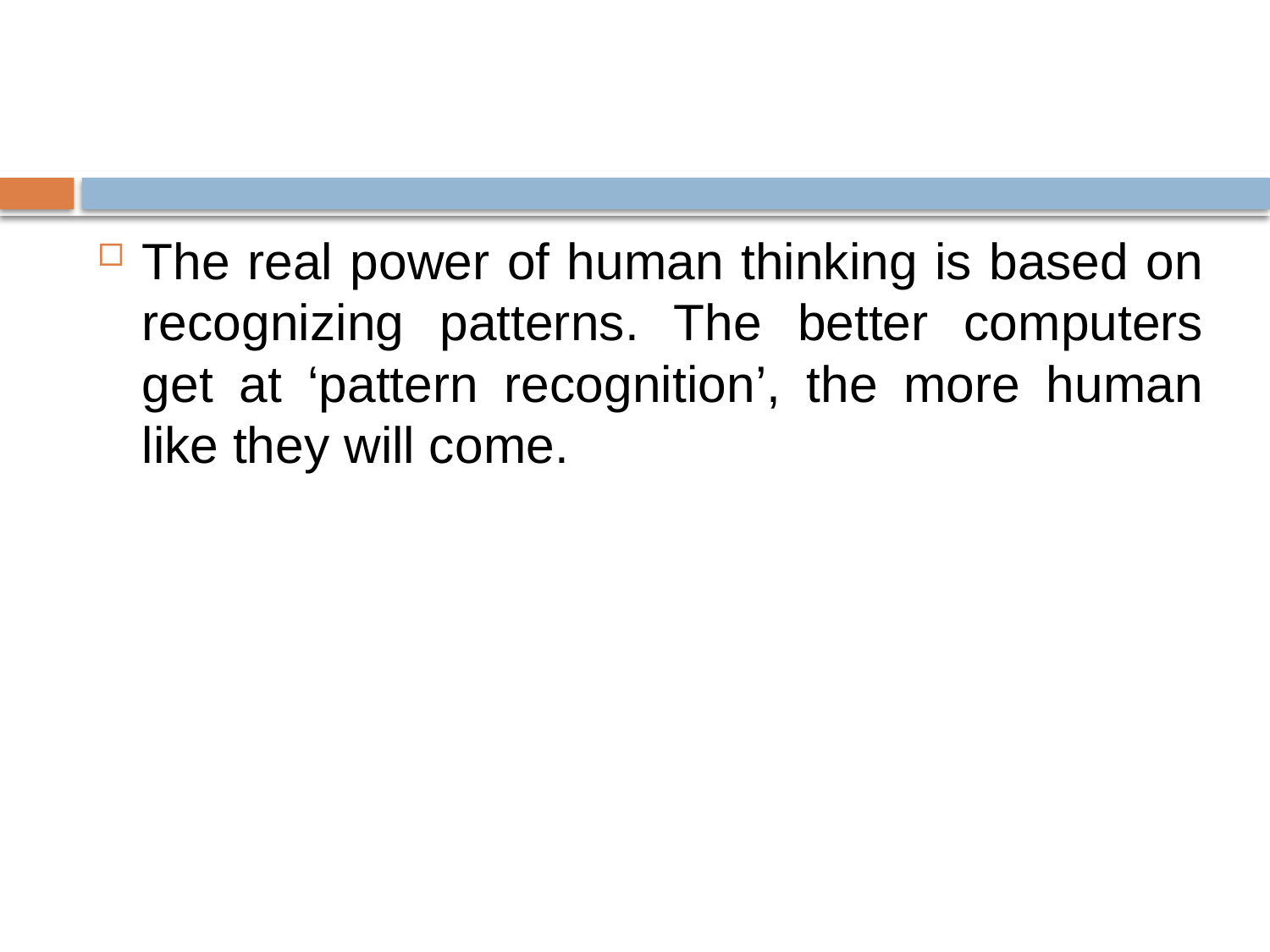

#
The real power of human thinking is based on recognizing patterns. The better computers get at ‘pattern recognition’, the more human like they will come.